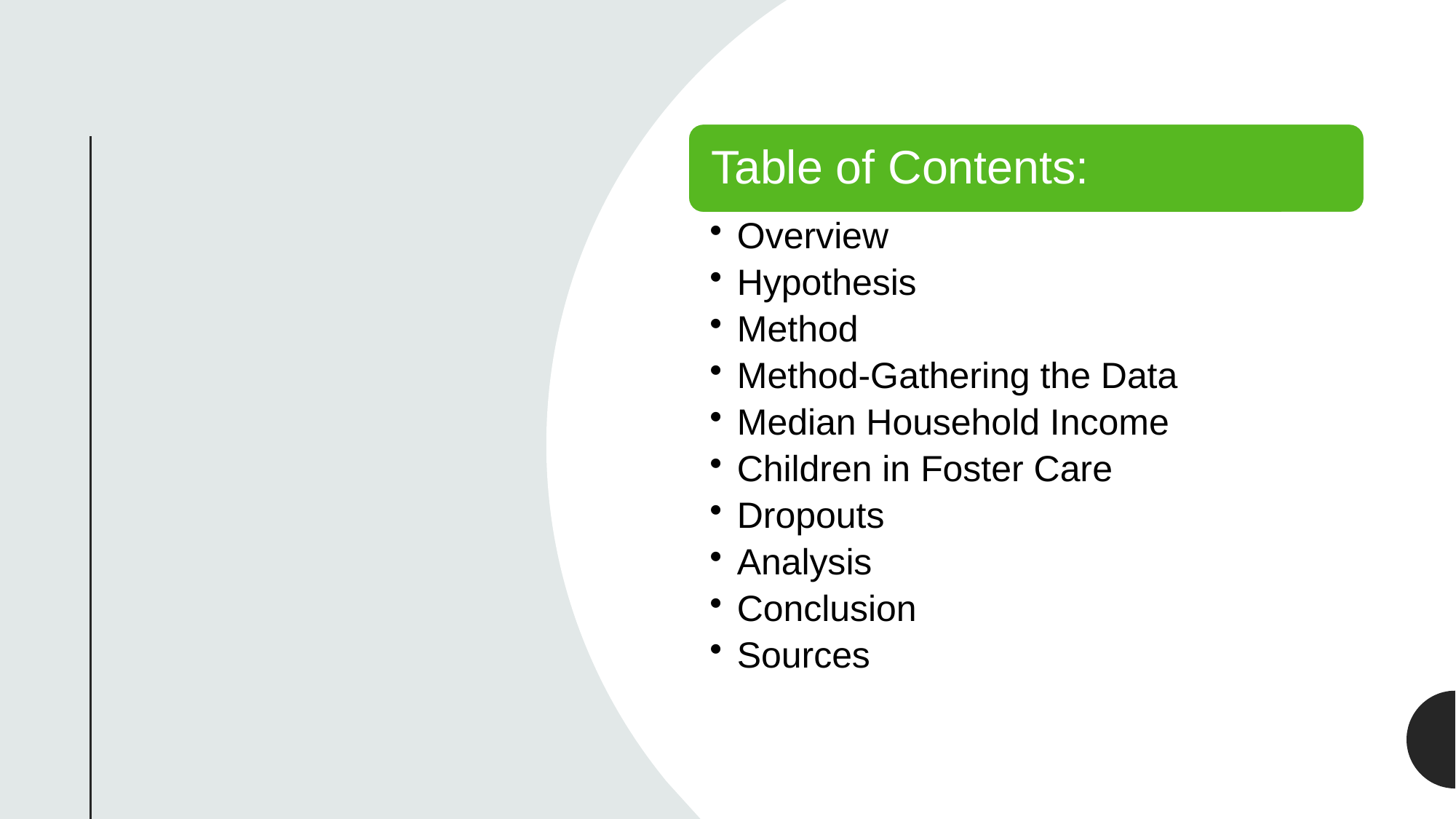

Table of Contents:
Overview
Hypothesis
Method
Method-Gathering the Data
Median Household Income
Children in Foster Care
Dropouts
Analysis
Conclusion
Sources